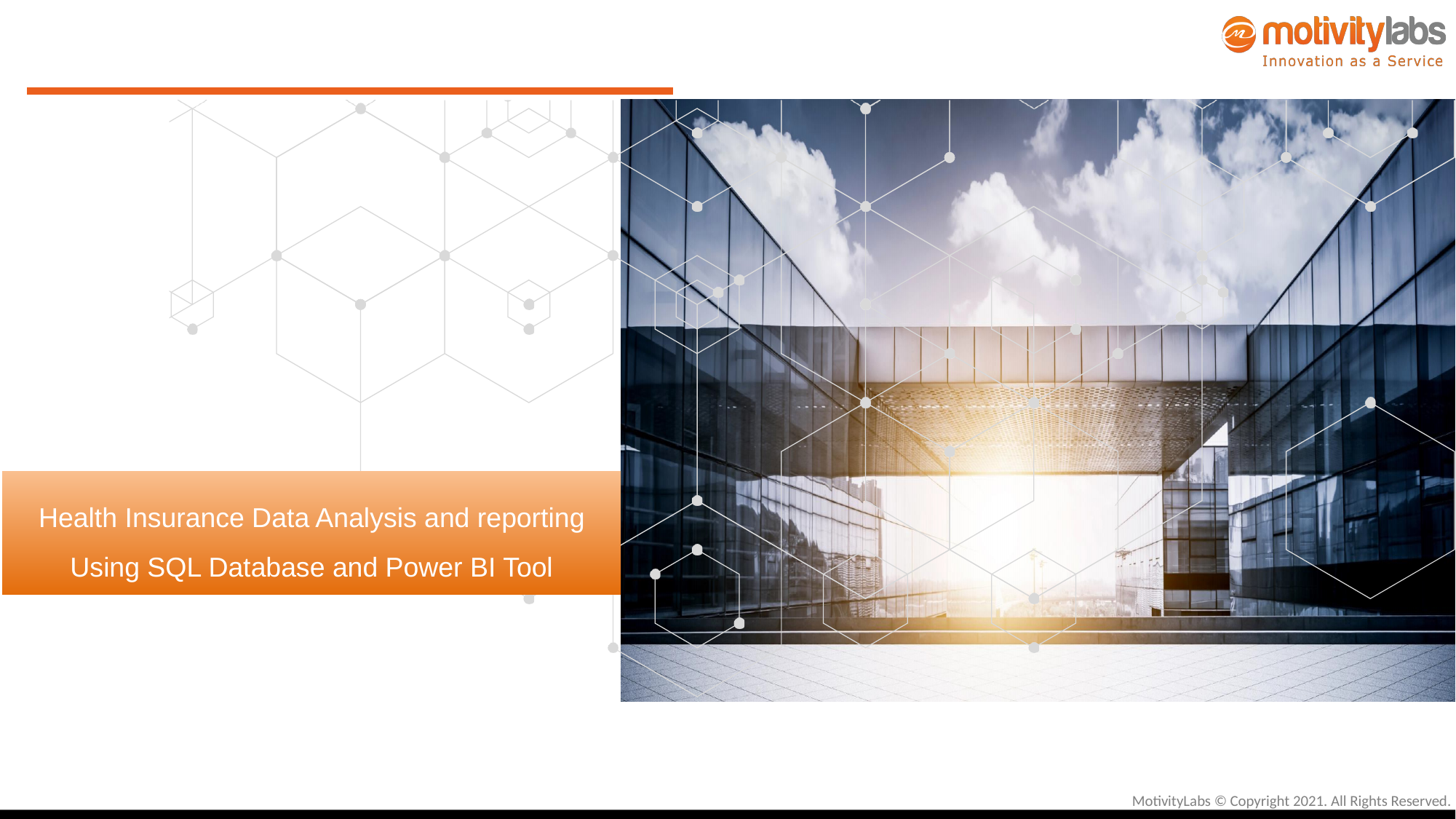

Health Insurance Data Analysis and reporting Using SQL Database and Power BI Tool